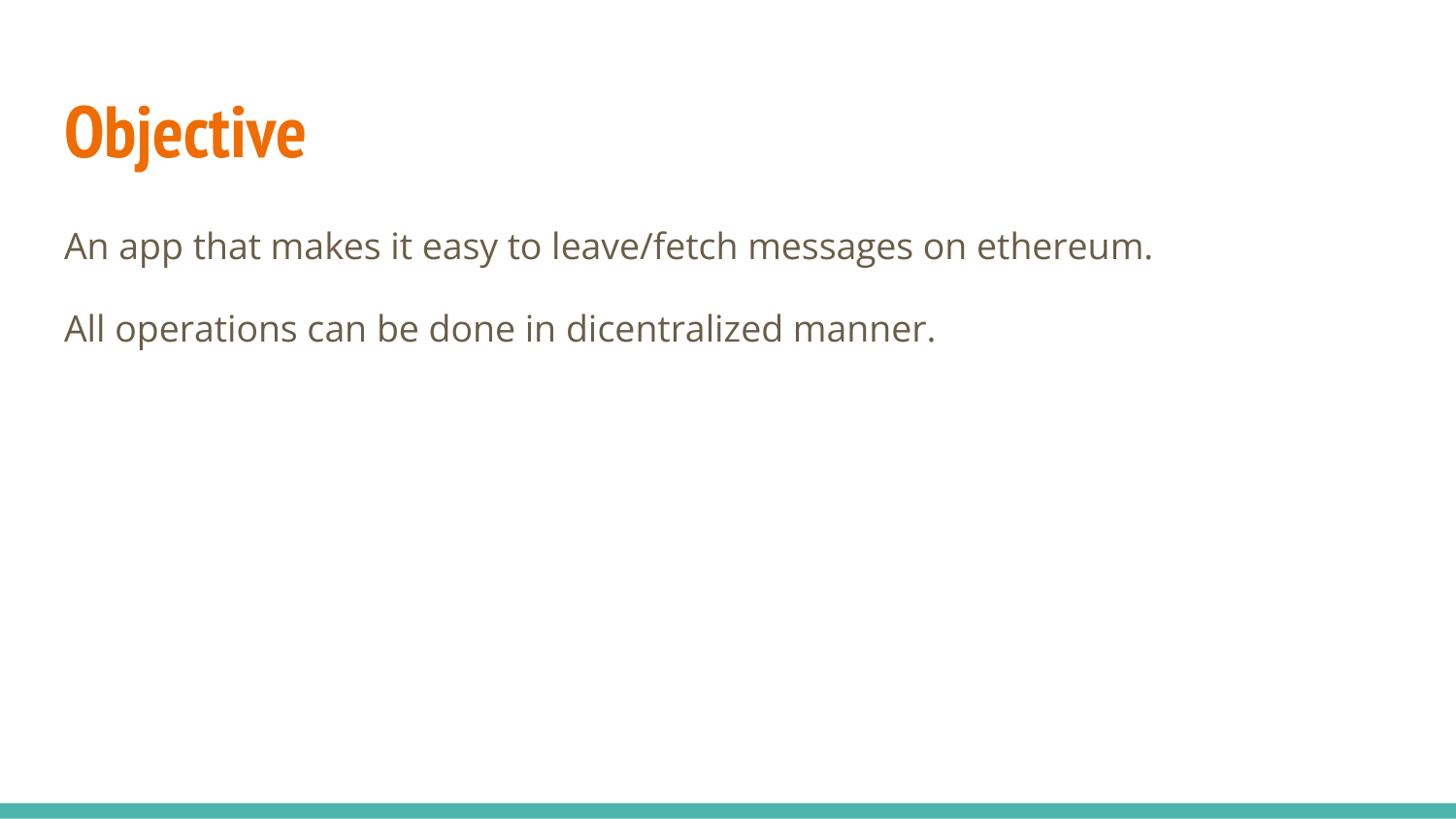

# Objective
An app that makes it easy to leave/fetch messages on ethereum.
All operations can be done in dicentralized manner.